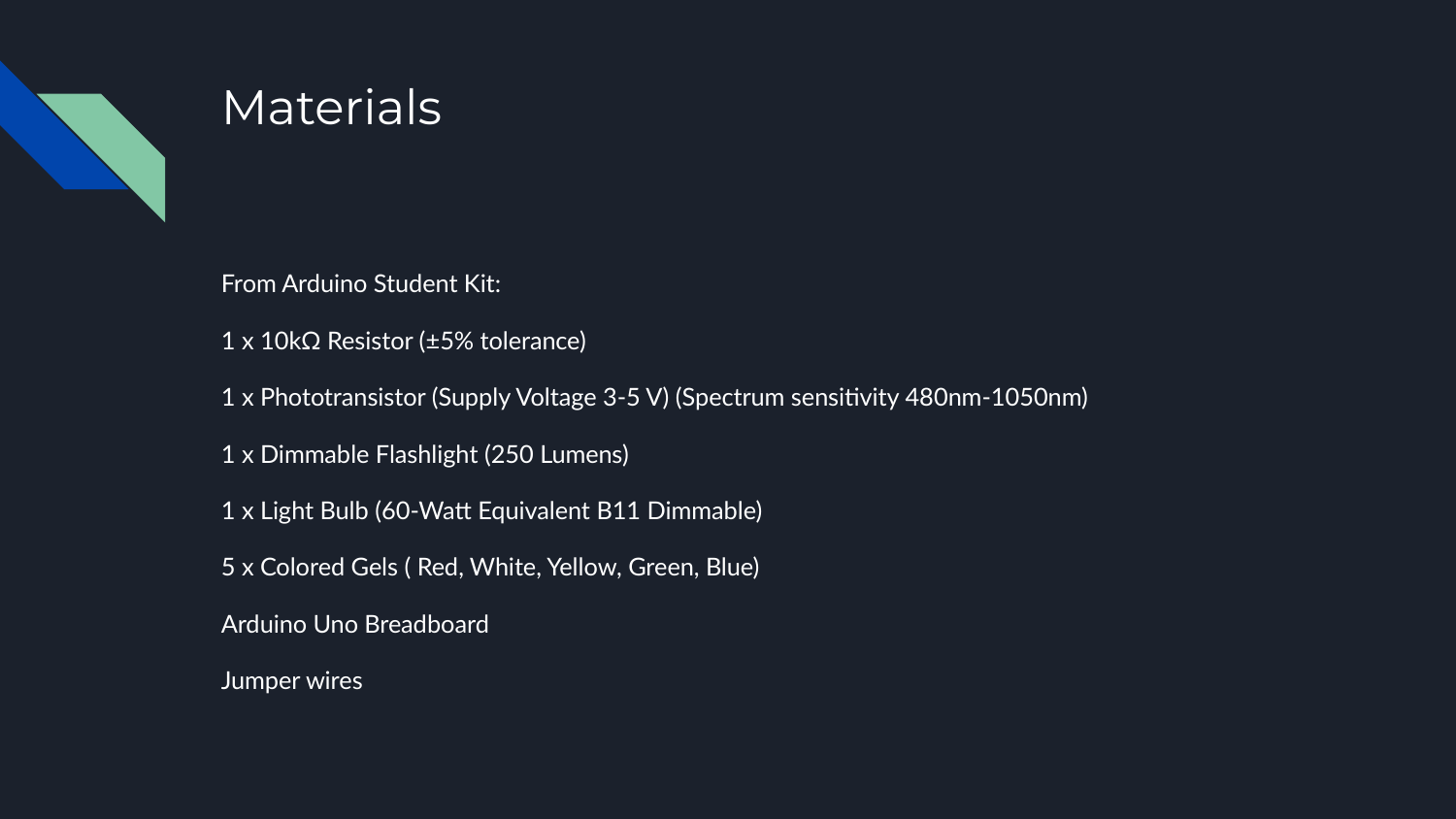

# Materials
From Arduino Student Kit:
1 x 10kΩ Resistor (±5% tolerance)
1 x Phototransistor (Supply Voltage 3-5 V) (Spectrum sensitivity 480nm-1050nm)
1 x Dimmable Flashlight (250 Lumens)
1 x Light Bulb (60-Watt Equivalent B11 Dimmable)
5 x Colored Gels ( Red, White, Yellow, Green, Blue)
Arduino Uno Breadboard
Jumper wires